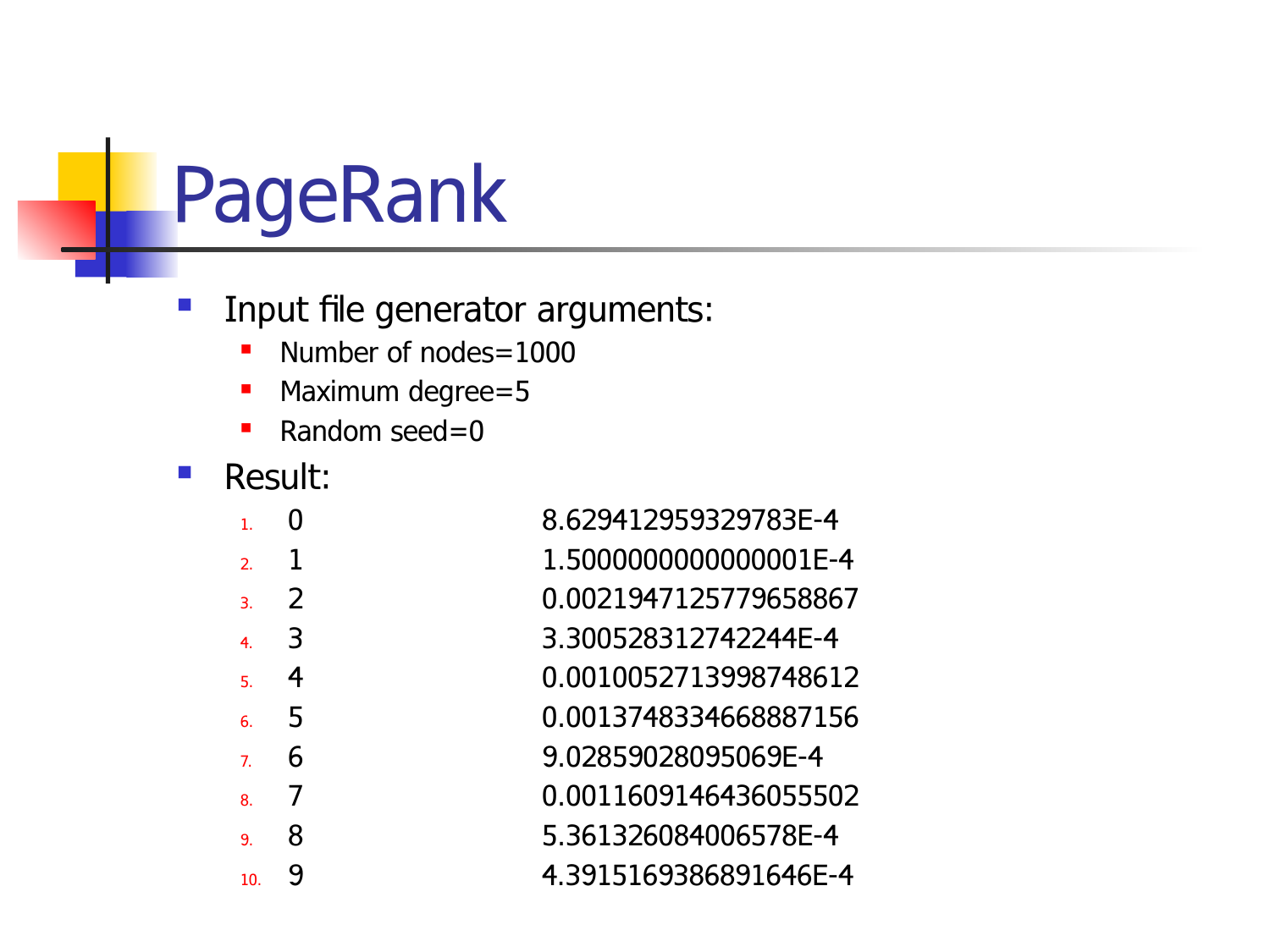

# PageRank
Input file generator arguments:
Number of nodes=1000
Maximum degree=5
Random seed=0
Result:
0		8.629412959329783E-4
1		1.5000000000000001E-4
2		0.0021947125779658867
3		3.300528312742244E-4
4		0.0010052713998748612
5		0.0013748334668887156
6		9.02859028095069E-4
7		0.0011609146436055502
8		5.361326084006578E-4
9		4.3915169386891646E-4